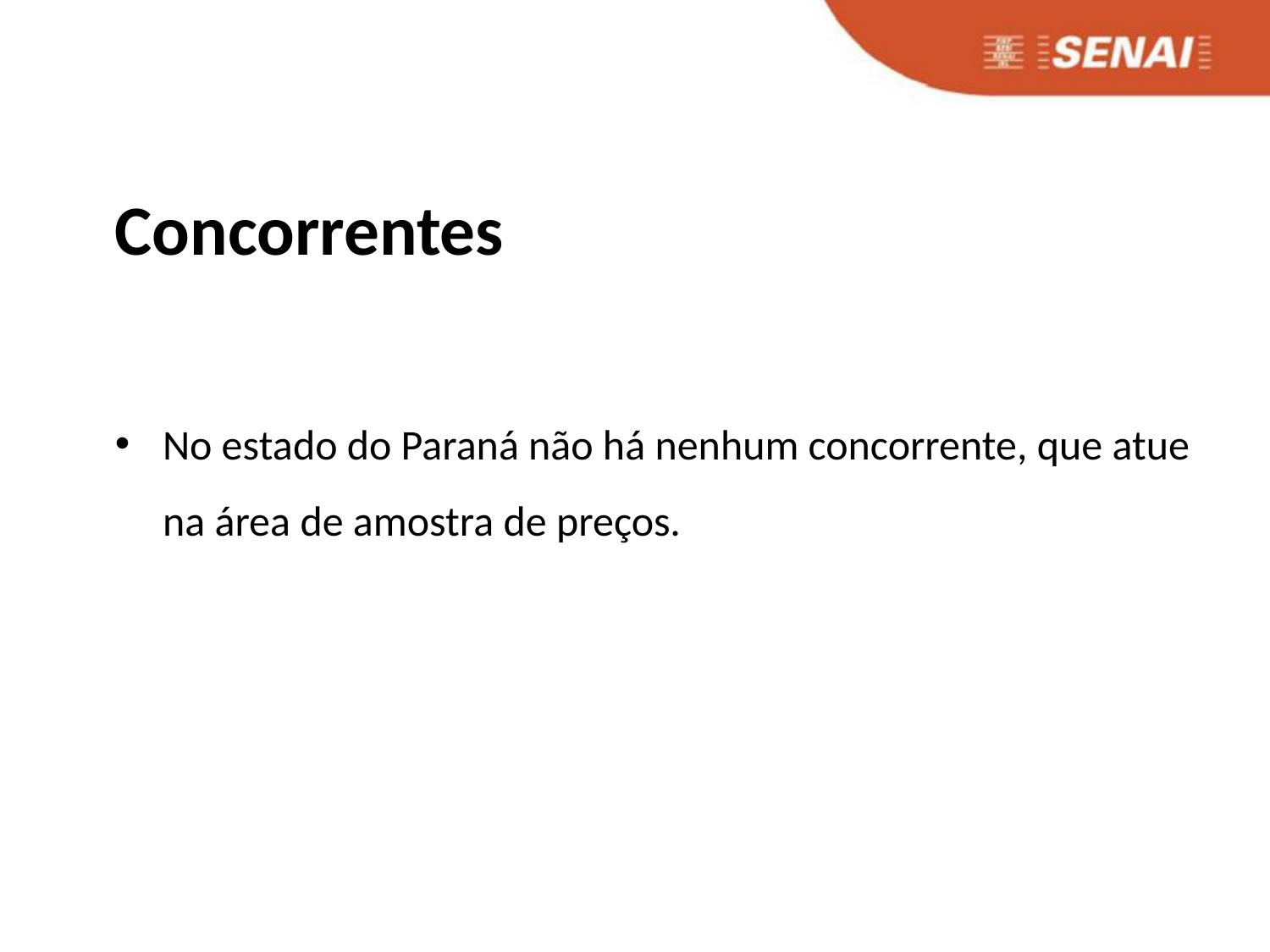

Concorrentes
No estado do Paraná não há nenhum concorrente, que atue na área de amostra de preços.